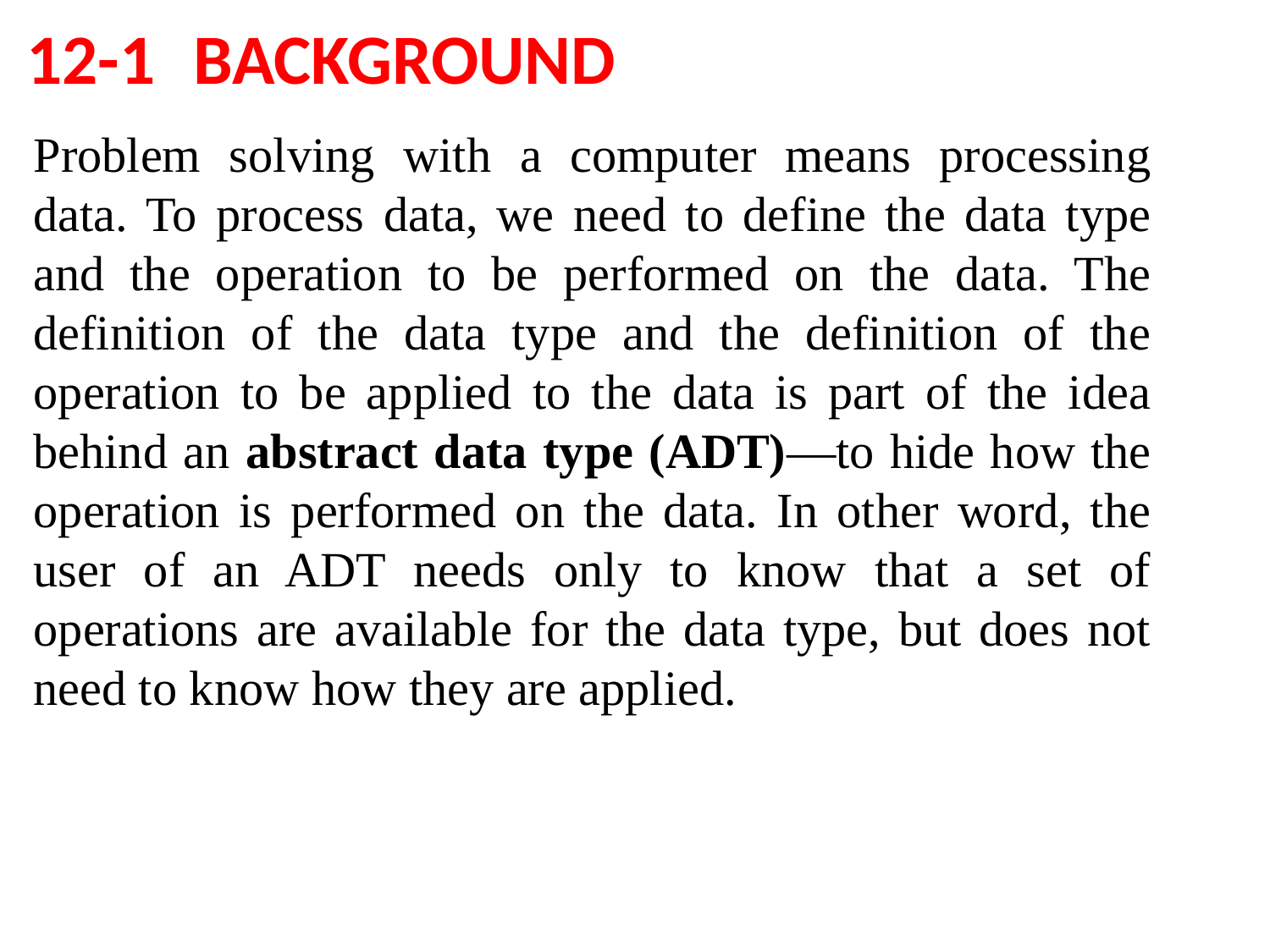

12-1   BACKGROUND
Problem solving with a computer means processing data. To process data, we need to define the data type and the operation to be performed on the data. The definition of the data type and the definition of the operation to be applied to the data is part of the idea behind an abstract data type (ADT)—to hide how the operation is performed on the data. In other word, the user of an ADT needs only to know that a set of operations are available for the data type, but does not need to know how they are applied.